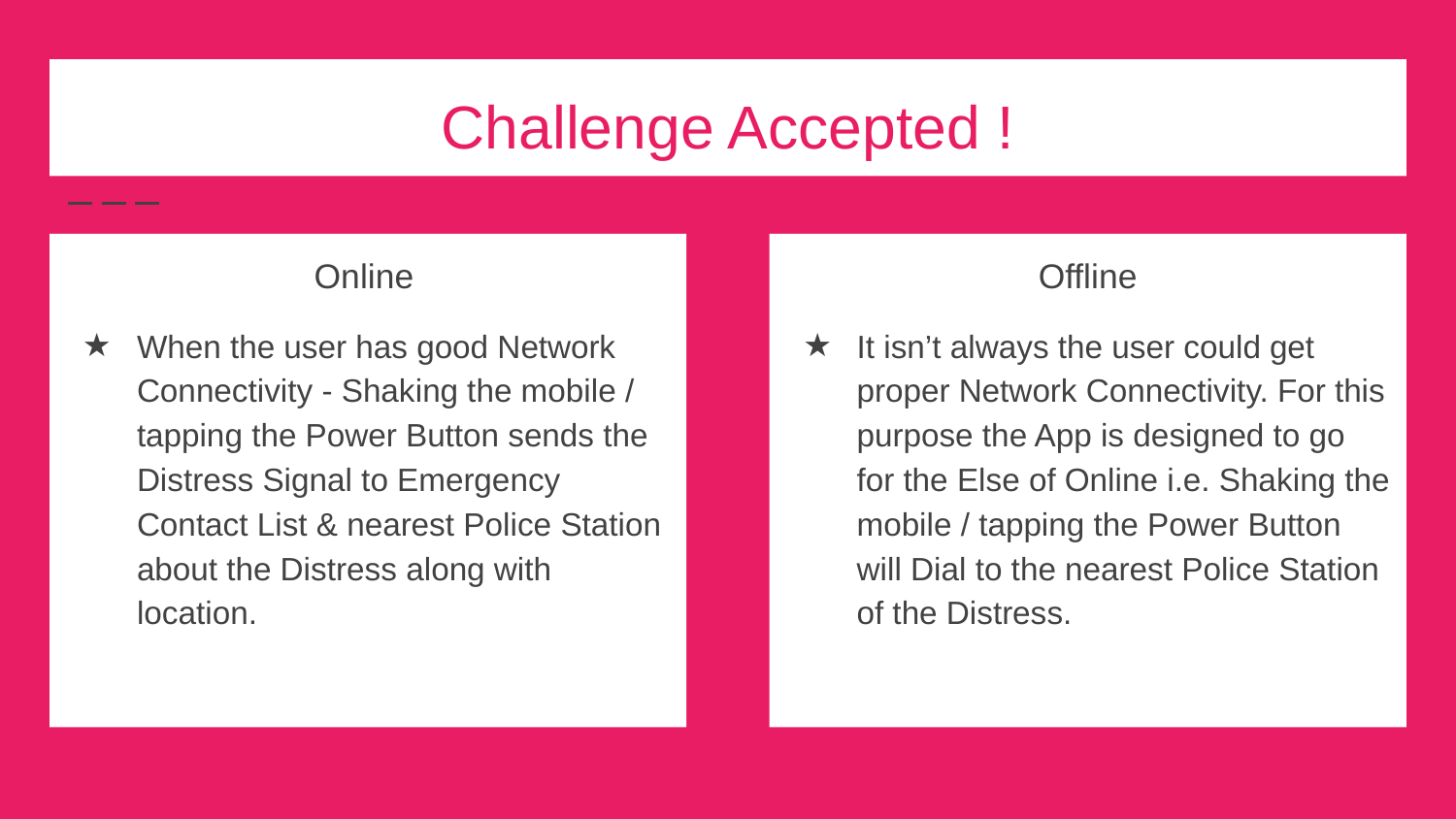

# Challenge Accepted !
Online
When the user has good Network Connectivity - Shaking the mobile / tapping the Power Button sends the Distress Signal to Emergency Contact List & nearest Police Station about the Distress along with location.
Offline
It isn’t always the user could get proper Network Connectivity. For this purpose the App is designed to go for the Else of Online i.e. Shaking the mobile / tapping the Power Button will Dial to the nearest Police Station of the Distress.